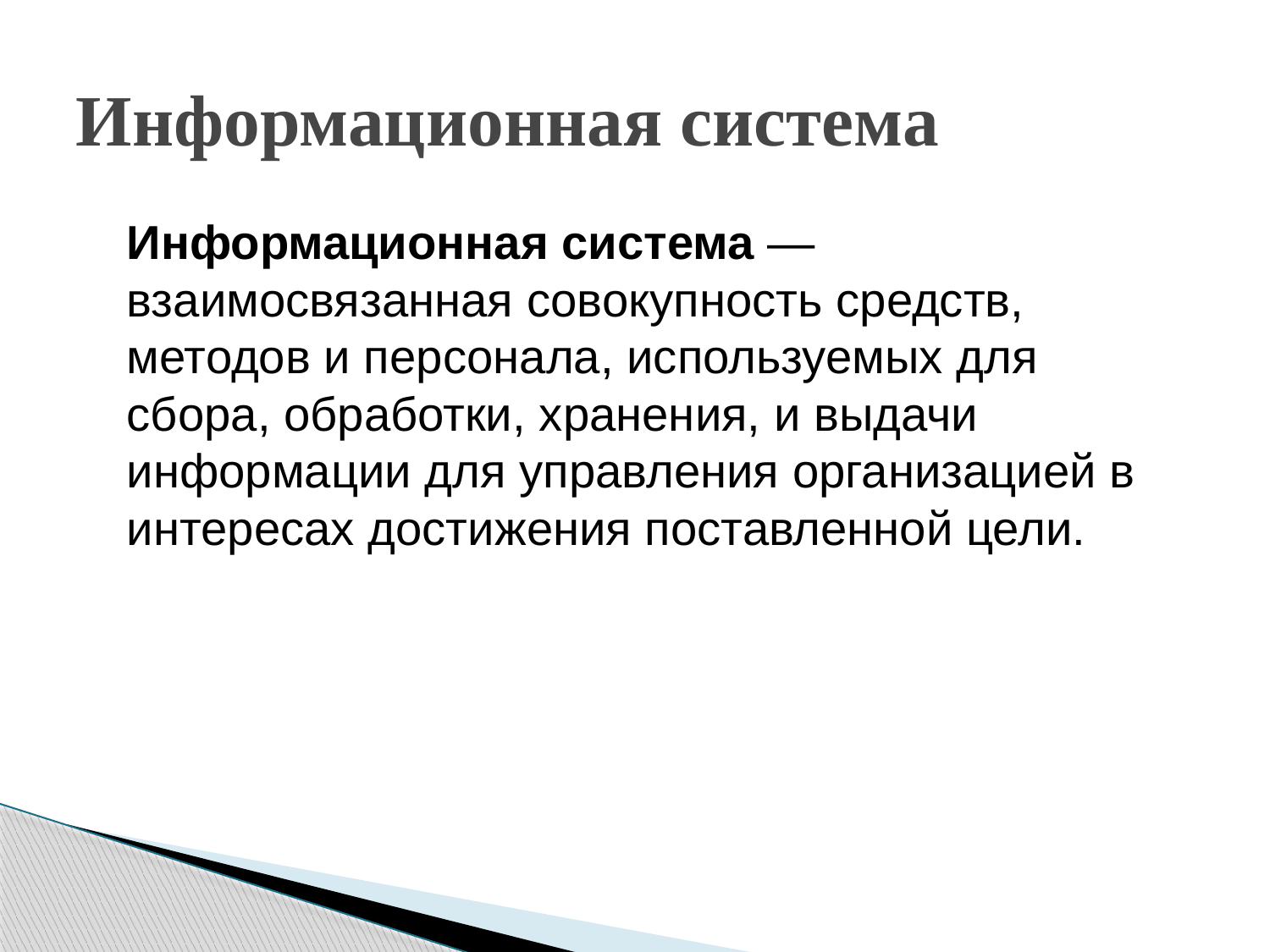

# Информационная система
	Информационная система — взаимосвязанная совокупность средств, методов и персонала, используемых для сбора, обработки, хранения, и выдачи информации для управления организацией в интересах достижения поставленной цели.